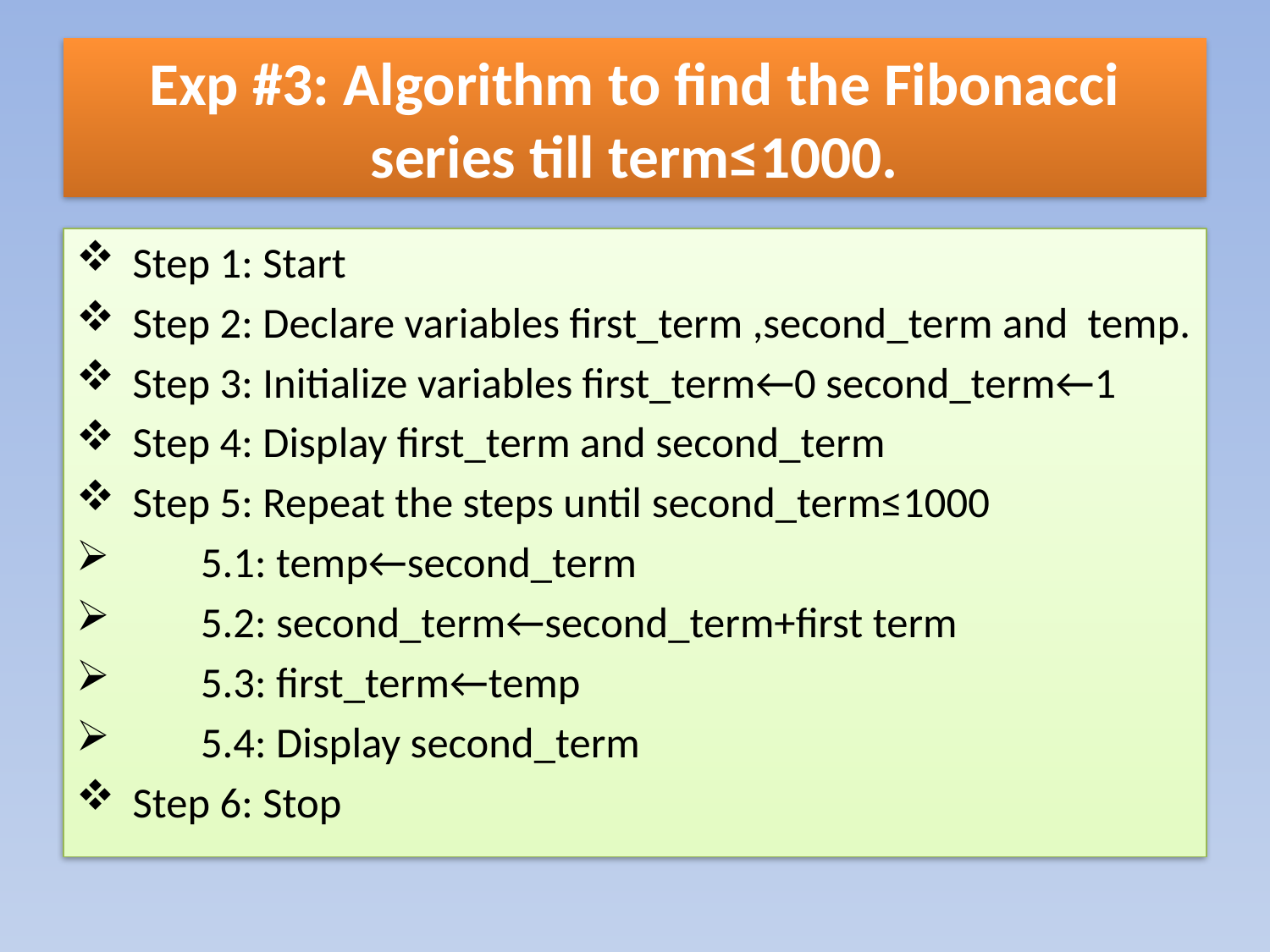

# Exp #3: Algorithm to find the Fibonacci series till term≤1000.
 Step 1: Start
 Step 2: Declare variables first_term ,second_term and  temp.
 Step 3: Initialize variables first_term←0 second_term←1
 Step 4: Display first_term and second_term
 Step 5: Repeat the steps until second_term≤1000
        5.1: temp←second_term
        5.2: second_term←second_term+first term
        5.3: first_term←temp
        5.4: Display second_term
 Step 6: Stop